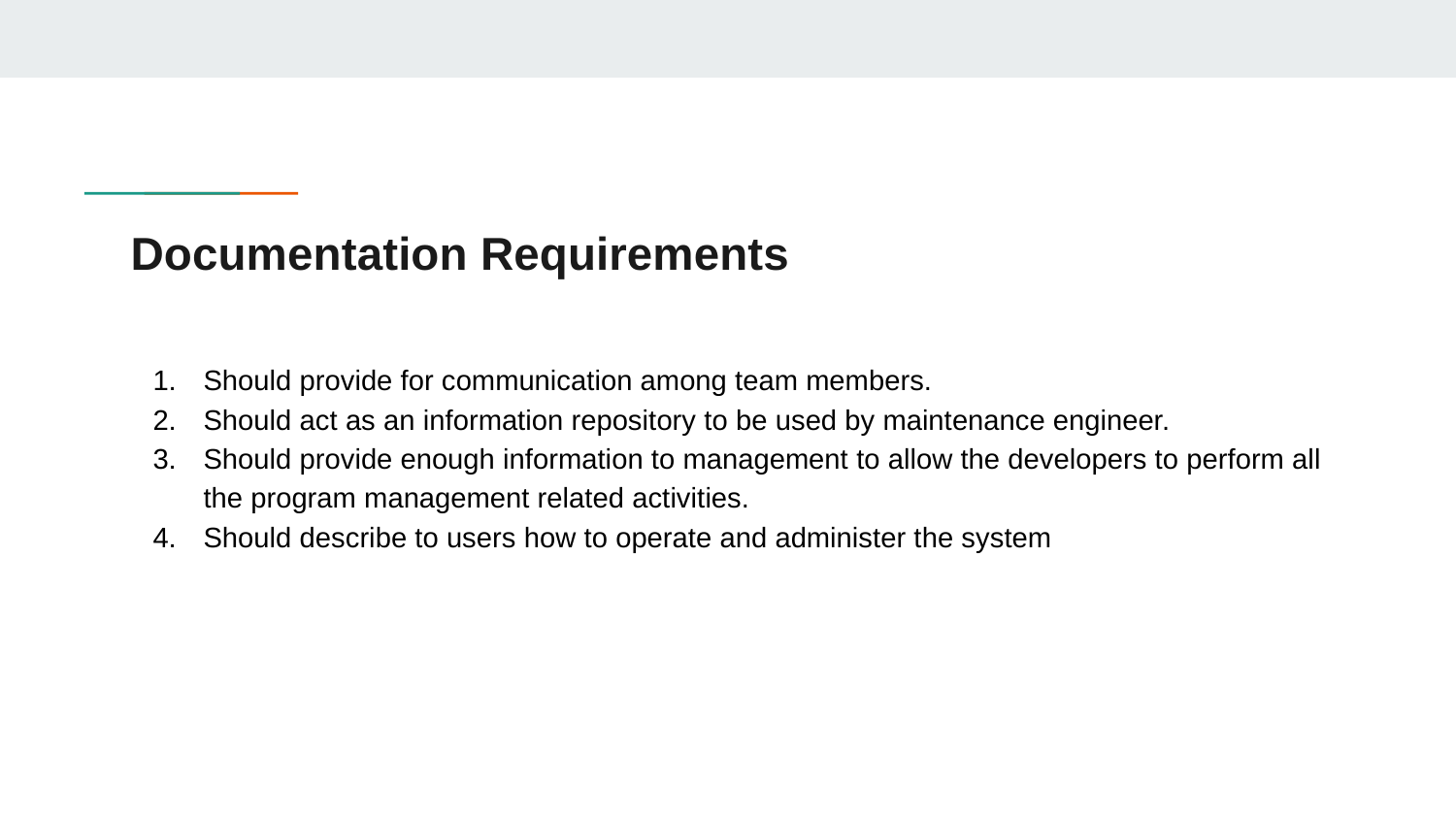

# Documentation Requirements
Should provide for communication among team members.
Should act as an information repository to be used by maintenance engineer.
Should provide enough information to management to allow the developers to perform all the program management related activities.
Should describe to users how to operate and administer the system